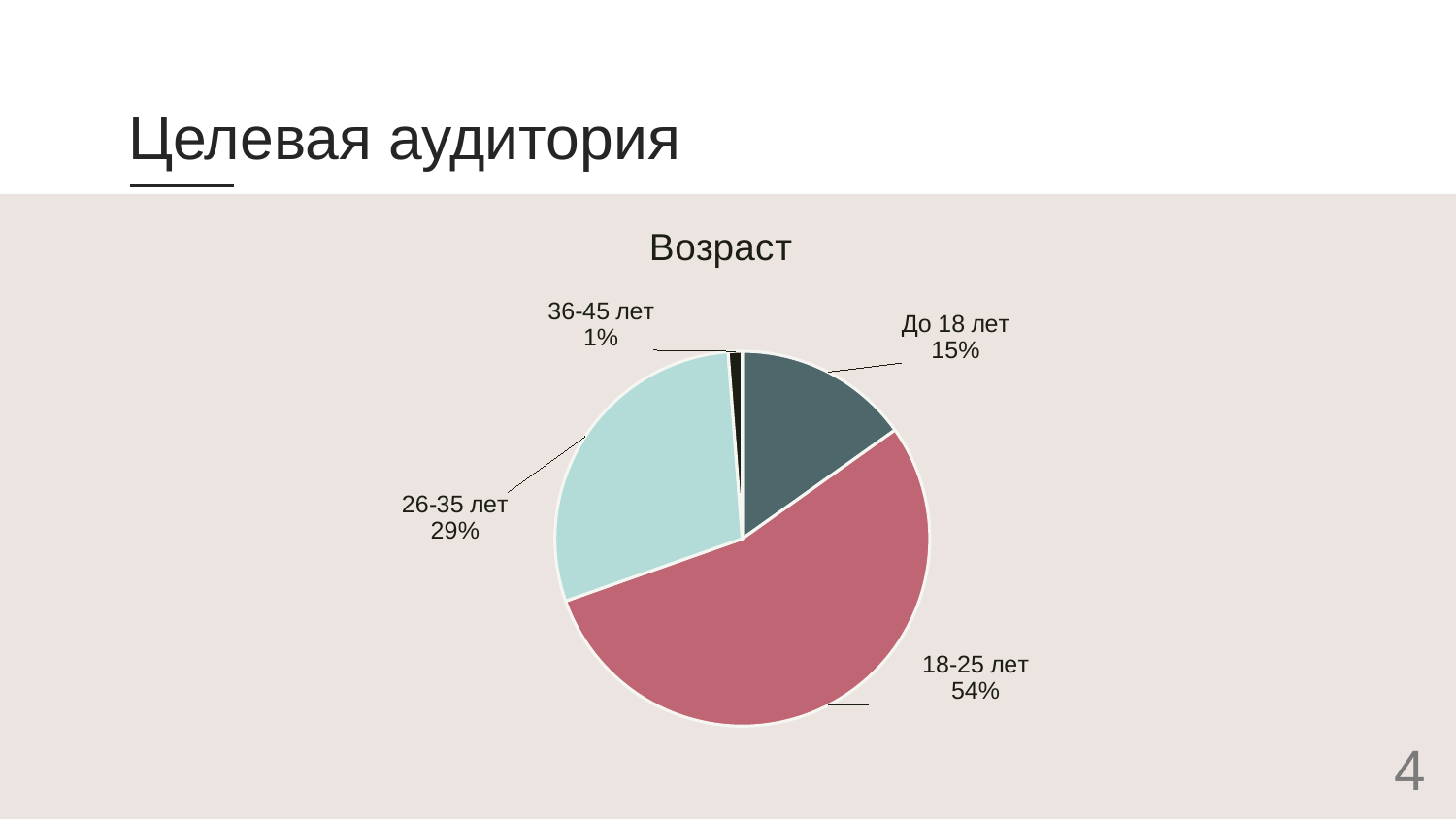

# Целевая аудитория

### Chart: Возраст

| Category | Возраст |
|---|---|
| До 18 лет | 15.0 |
| 18-25 лет | 53.9 |
| 26-35 лет | 28.9 |
| 36-45 лет | 1.2 |
4